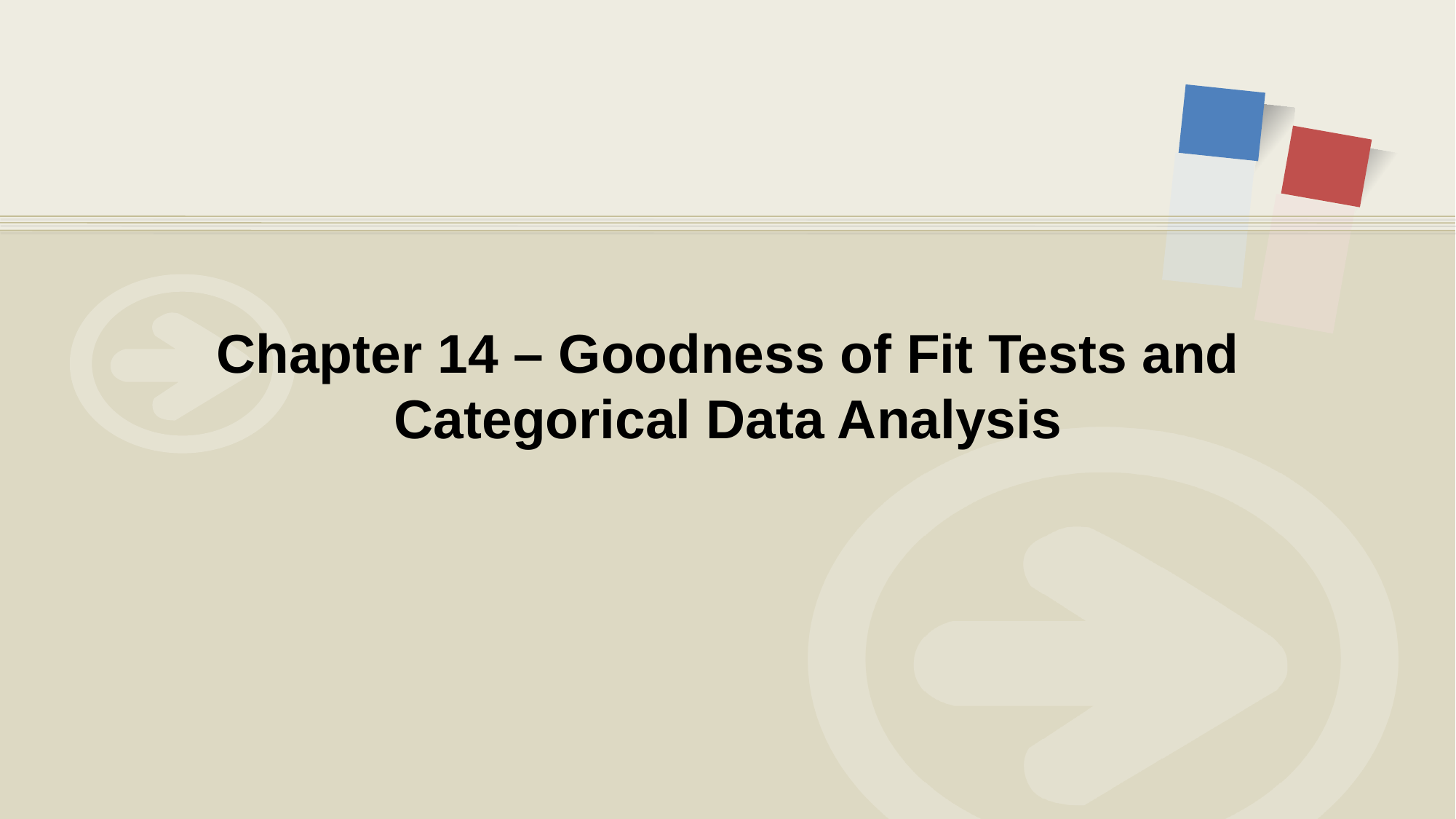

# Chapter 14 – Goodness of Fit Tests and Categorical Data Analysis